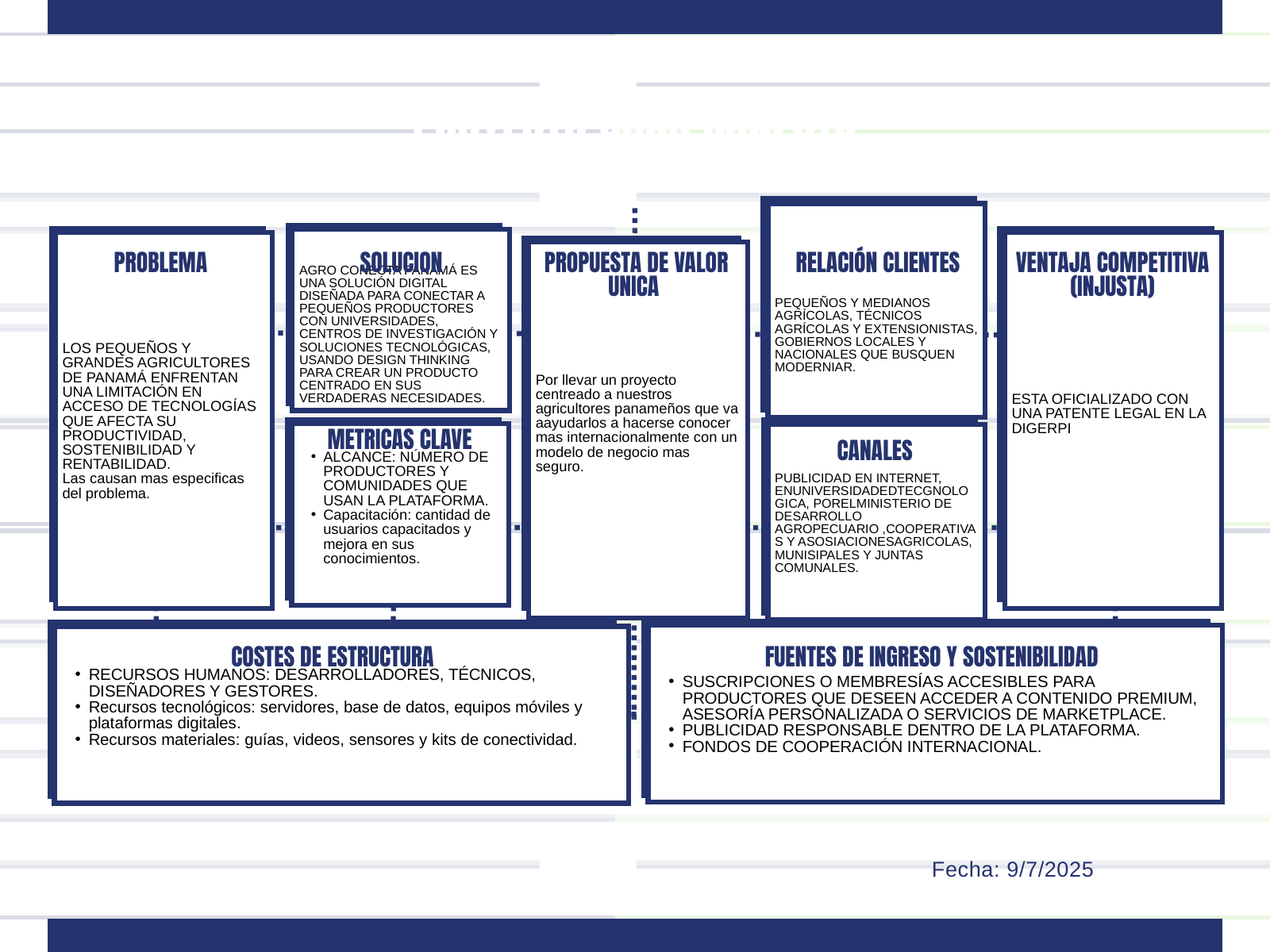

PROYECTO AGRO CONECTA PANAMA

PEQUEÑOS Y MEDIANOS AGRÍCOLAS, TÉCNICOS AGRÍCOLAS Y EXTENSIONISTAS, GOBIERNOS LOCALES Y NACIONALES QUE BUSQUEN MODERNIAR.

AGRO CONECTA PANAMÁ ES UNA SOLUCIÓN DIGITAL DISEÑADA PARA CONECTAR A PEQUEÑOS PRODUCTORES CON UNIVERSIDADES, CENTROS DE INVESTIGACIÓN Y SOLUCIONES TECNOLÓGICAS, USANDO DESIGN THINKING PARA CREAR UN PRODUCTO CENTRADO EN SUS VERDADERAS NECESIDADES.

LOS PEQUEÑOS Y GRANDES AGRICULTORES DE PANAMÁ ENFRENTAN UNA LIMITACIÓN EN ACCESO DE TECNOLOGÍAS QUE AFECTA SU PRODUCTIVIDAD, SOSTENIBILIDAD Y RENTABILIDAD.
Las causan mas especificas del problema.

ESTA OFICIALIZADO CON UNA PATENTE LEGAL EN LA DIGERPI

Por llevar un proyecto centreado a nuestros agricultores panameños que va aayudarlos a hacerse conocer mas internacionalmente con un modelo de negocio mas seguro.

PROBLEMA
 SOLUCION
PROPUESTA DE VALOR UNICA
RELACIÓN CLIENTES
VENTAJA COMPETITIVA (INJUSTA)

ALCANCE: NÚMERO DE PRODUCTORES Y COMUNIDADES QUE USAN LA PLATAFORMA.
Capacitación: cantidad de usuarios capacitados y mejora en sus conocimientos.

PUBLICIDAD EN INTERNET, ENUNIVERSIDADEDTECGNOLOGICA, PORELMINISTERIO DE DESARROLLO AGROPECUARIO ,COOPERATIVAS Y ASOSIACIONESAGRICOLAS, MUNISIPALES Y JUNTAS COMUNALES.

METRICAS CLAVE
CANALES

SUSCRIPCIONES O MEMBRESÍAS ACCESIBLES PARA PRODUCTORES QUE DESEEN ACCEDER A CONTENIDO PREMIUM, ASESORÍA PERSONALIZADA O SERVICIOS DE MARKETPLACE.
PUBLICIDAD RESPONSABLE DENTRO DE LA PLATAFORMA.
FONDOS DE COOPERACIÓN INTERNACIONAL.

RECURSOS HUMANOS: DESARROLLADORES, TÉCNICOS, DISEÑADORES Y GESTORES.
Recursos tecnológicos: servidores, base de datos, equipos móviles y plataformas digitales.
Recursos materiales: guías, videos, sensores y kits de conectividad.

COSTES DE ESTRUCTURA
FUENTES DE INGRESO Y SOSTENIBILIDAD

Fecha: 9/7/2025